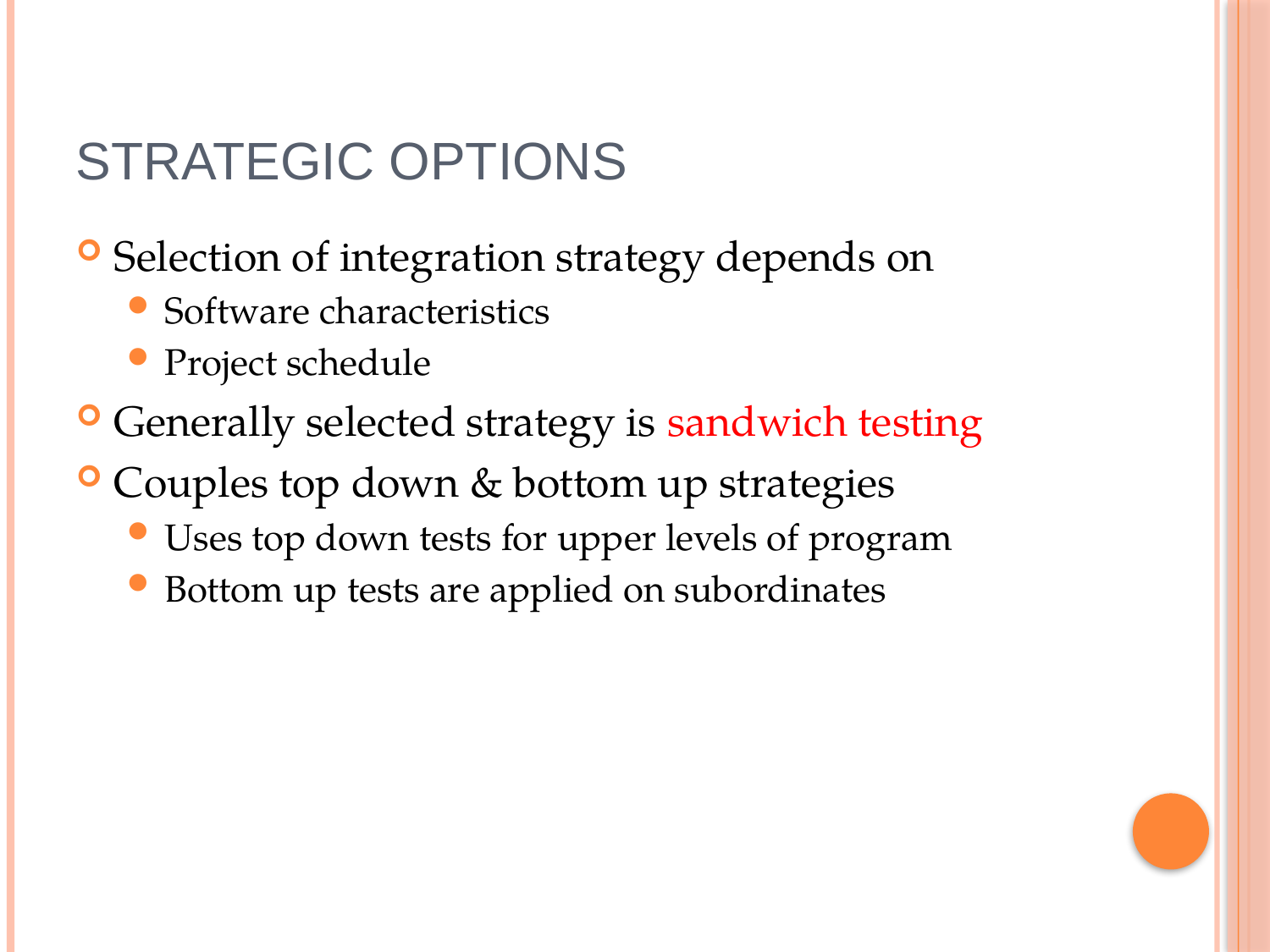

# Strategic options
Selection of integration strategy depends on
Software characteristics
Project schedule
Generally selected strategy is sandwich testing
Couples top down & bottom up strategies
Uses top down tests for upper levels of program
Bottom up tests are applied on subordinates